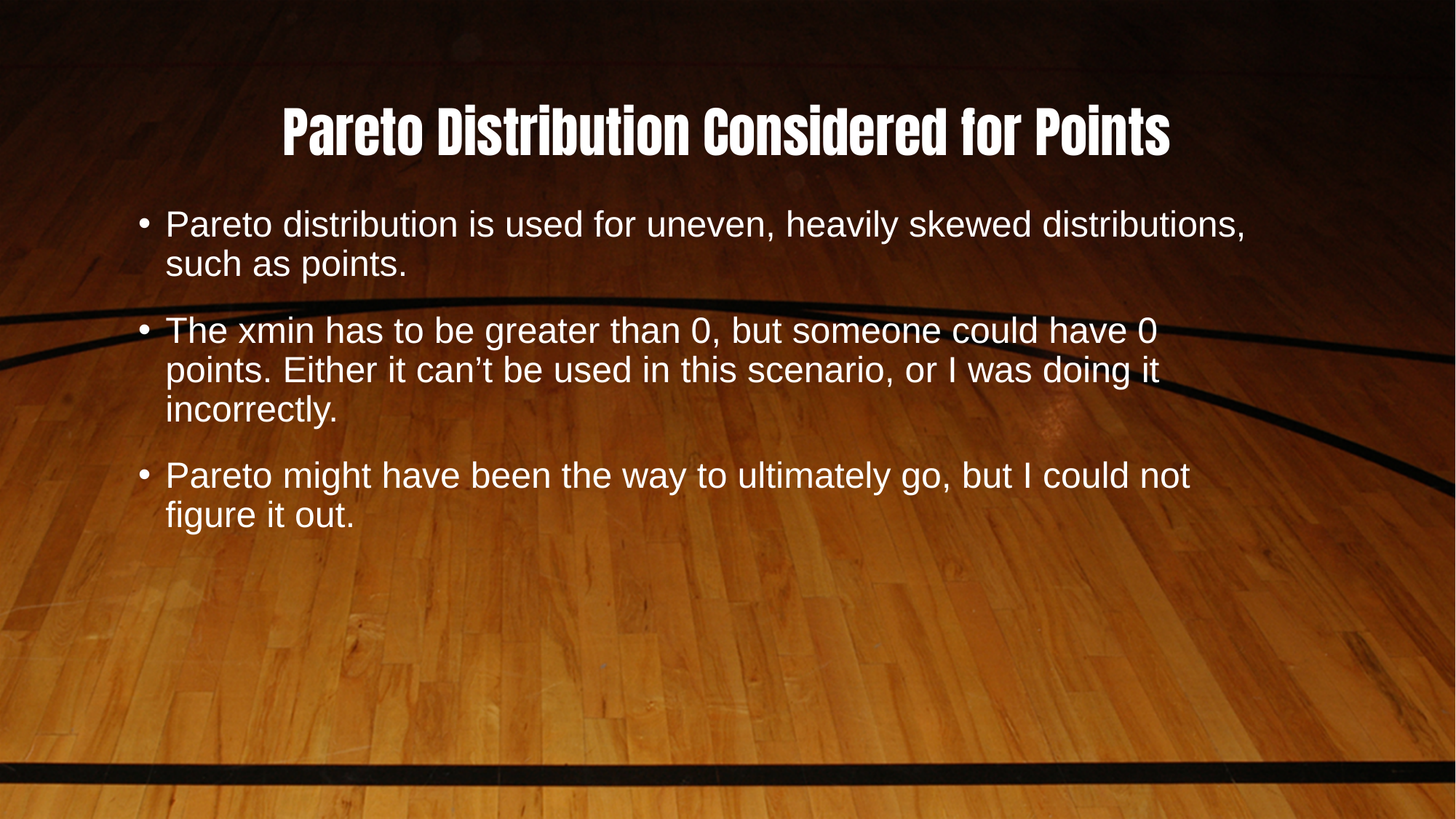

# Pareto Distribution Considered for Points
Pareto distribution is used for uneven, heavily skewed distributions, such as points.
The xmin has to be greater than 0, but someone could have 0 points. Either it can’t be used in this scenario, or I was doing it incorrectly.
Pareto might have been the way to ultimately go, but I could not figure it out.